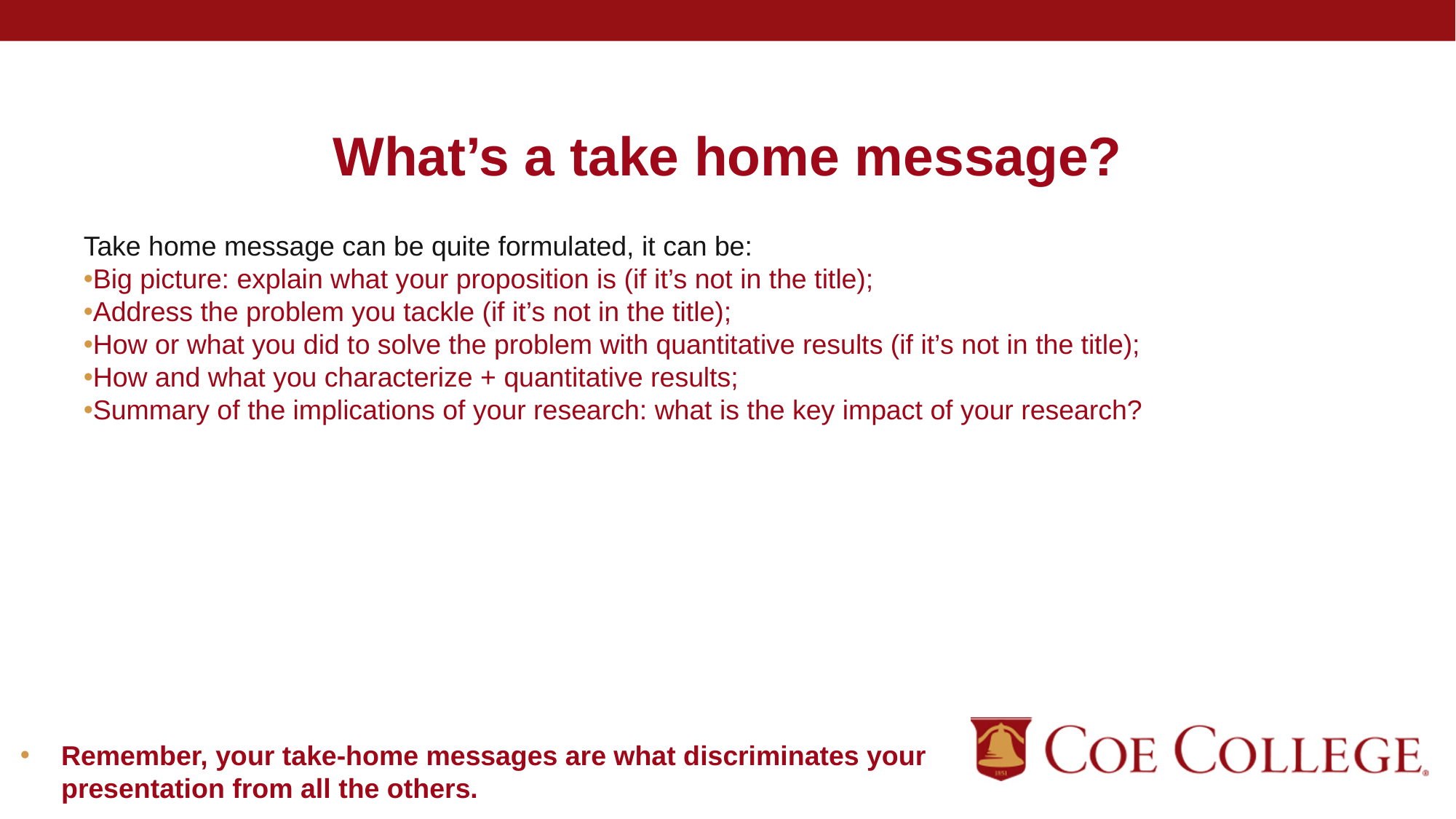

# What’s a take home message?
Take home message can be quite formulated, it can be:
Big picture: explain what your proposition is (if it’s not in the title);
Address the problem you tackle (if it’s not in the title);
How or what you did to solve the problem with quantitative results (if it’s not in the title);
How and what you characterize + quantitative results;
Summary of the implications of your research: what is the key impact of your research?

Remember, your take-home messages are what discriminates your presentation from all the others.